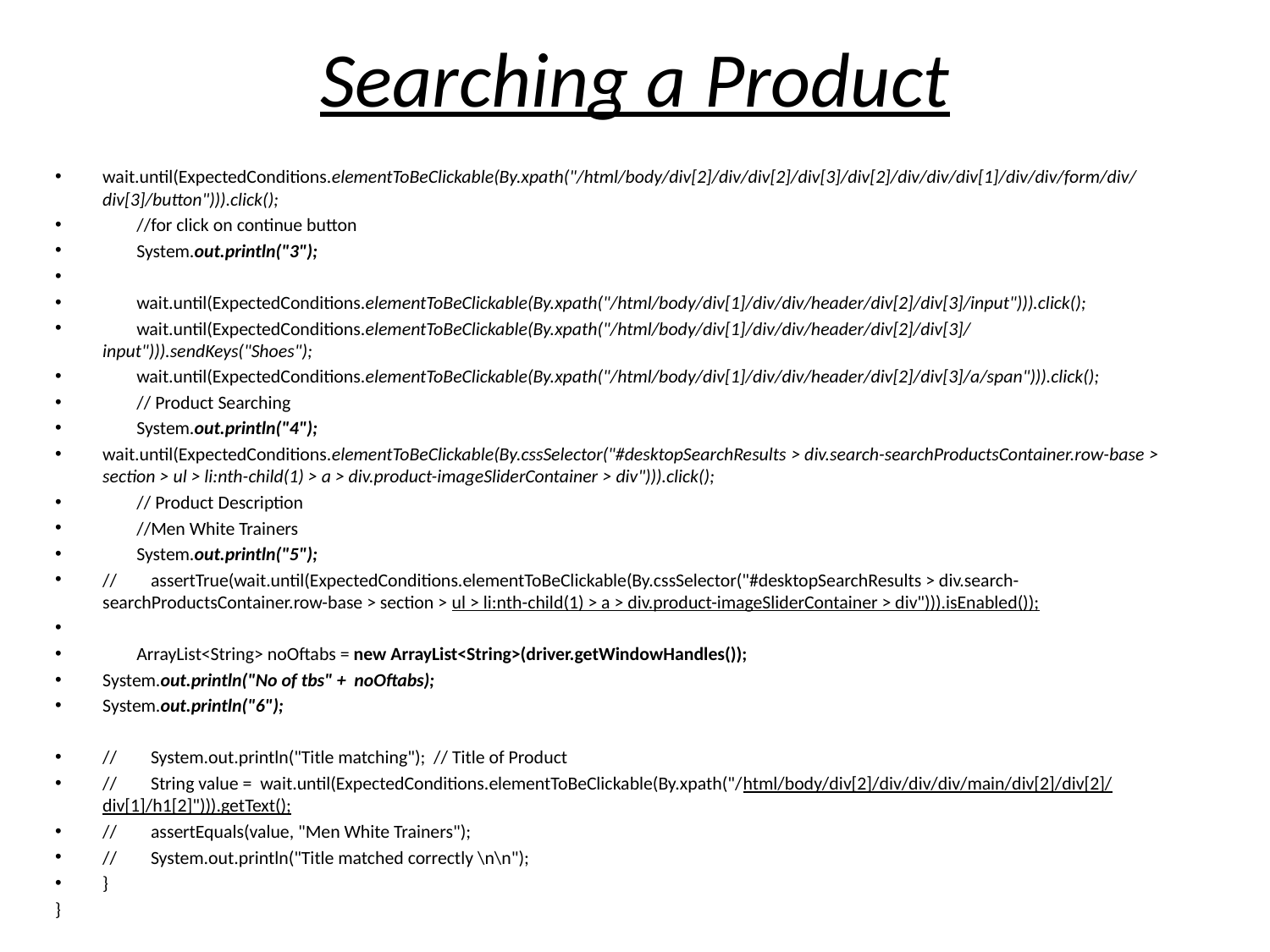

# Searching a Product
wait.until(ExpectedConditions.elementToBeClickable(By.xpath("/html/body/div[2]/div/div[2]/div[3]/div[2]/div/div/div[1]/div/div/form/div/div[3]/button"))).click();
        //for click on continue button
        System.out.println("3");

        wait.until(ExpectedConditions.elementToBeClickable(By.xpath("/html/body/div[1]/div/div/header/div[2]/div[3]/input"))).click();
        wait.until(ExpectedConditions.elementToBeClickable(By.xpath("/html/body/div[1]/div/div/header/div[2]/div[3]/input"))).sendKeys("Shoes");
        wait.until(ExpectedConditions.elementToBeClickable(By.xpath("/html/body/div[1]/div/div/header/div[2]/div[3]/a/span"))).click();
        // Product Searching
        System.out.println("4");
wait.until(ExpectedConditions.elementToBeClickable(By.cssSelector("#desktopSearchResults > div.search-searchProductsContainer.row-base > section > ul > li:nth-child(1) > a > div.product-imageSliderContainer > div"))).click();
        // Product Description
        //Men White Trainers
        System.out.println("5");
//        assertTrue(wait.until(ExpectedConditions.elementToBeClickable(By.cssSelector("#desktopSearchResults > div.search-searchProductsContainer.row-base > section > ul > li:nth-child(1) > a > div.product-imageSliderContainer > div"))).isEnabled());

        ArrayList<String> noOftabs = new ArrayList<String>(driver.getWindowHandles());
System.out.println("No of tbs" +  noOftabs);
System.out.println("6");

//        System.out.println("Title matching");  // Title of Product
//        String value =  wait.until(ExpectedConditions.elementToBeClickable(By.xpath("/html/body/div[2]/div/div/div/main/div[2]/div[2]/div[1]/h1[2]"))).getText();
//        assertEquals(value, "Men White Trainers");
//        System.out.println("Title matched correctly \n\n");
}
}